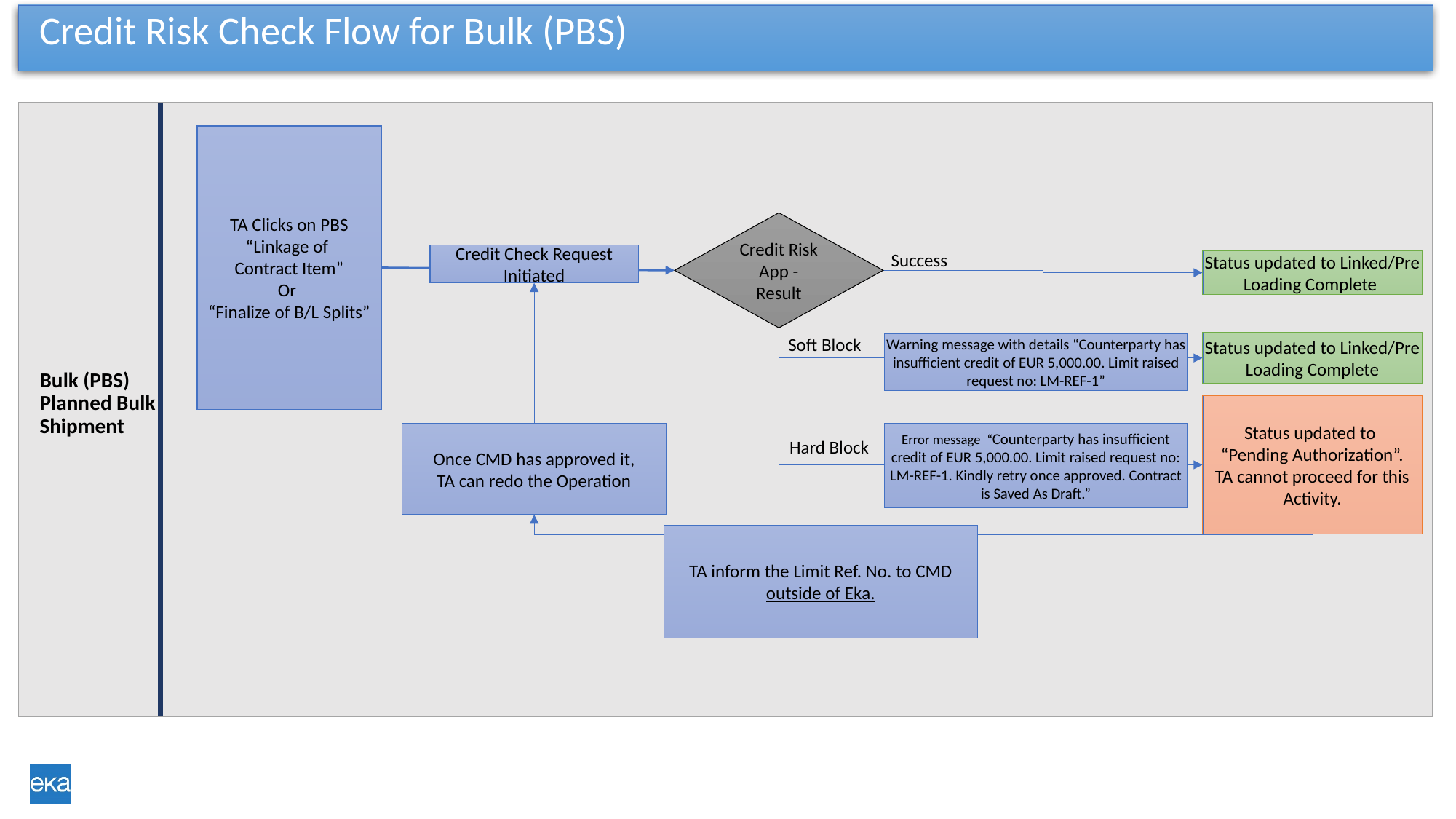

# Credit Risk Check Flow for Bulk (PBS)
Bulk (PBS)
Planned Bulk
Shipment
TA Clicks on PBS
“Linkage of
Contract Item”
Or
“Finalize of B/L Splits”
Credit Risk App - Result
Success
Credit Check Request Initiated
Status updated to Linked/Pre Loading Complete
Soft Block
Status updated to Linked/Pre Loading Complete
Warning message with details “Counterparty has insufficient credit of EUR 5,000.00. Limit raised request no: LM-REF-1”
Status updated to
“Pending Authorization”.
TA cannot proceed for this Activity.
Once CMD has approved it,
TA can redo the Operation
Error message  “Counterparty has insufficient credit of EUR 5,000.00. Limit raised request no: LM-REF-1. Kindly retry once approved. Contract is Saved As Draft.”
Hard Block
TA inform the Limit Ref. No. to CMD outside of Eka.